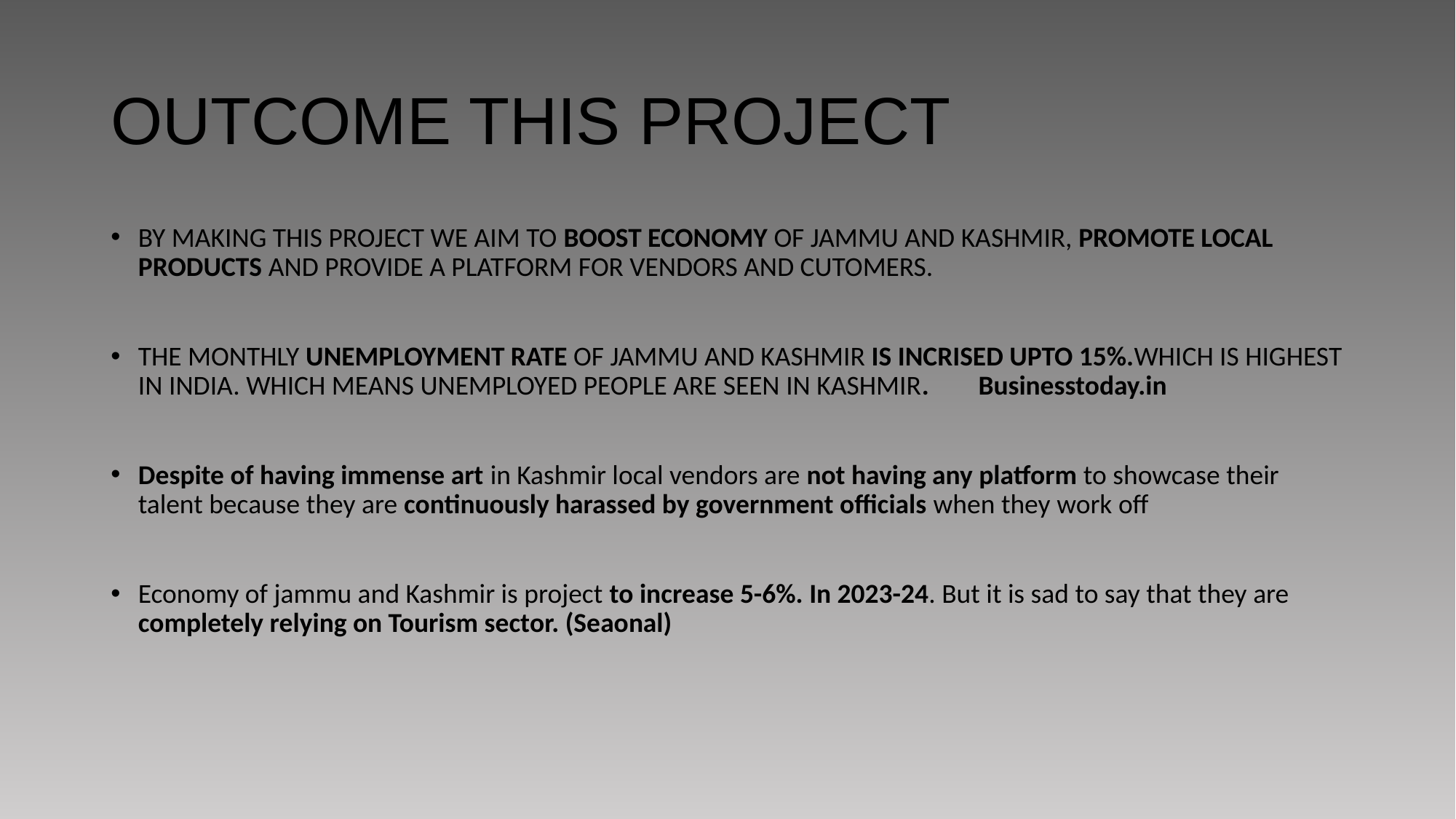

# OUTCOME THIS PROJECT
BY MAKING THIS PROJECT WE AIM TO BOOST ECONOMY OF JAMMU AND KASHMIR, PROMOTE LOCAL PRODUCTS AND PROVIDE A PLATFORM FOR VENDORS AND CUTOMERS.

THE MONTHLY UNEMPLOYMENT RATE OF JAMMU AND KASHMIR IS INCRISED UPTO 15%.WHICH IS HIGHEST IN INDIA. WHICH MEANS UNEMPLOYED PEOPLE ARE SEEN IN KASHMIR.        Businesstoday.in

Despite of having immense art in Kashmir local vendors are not having any platform to showcase their talent because they are continuously harassed by government officials when they work off

Economy of jammu and Kashmir is project to increase 5-6%. In 2023-24. But it is sad to say that they are completely relying on Tourism sector. (Seaonal)